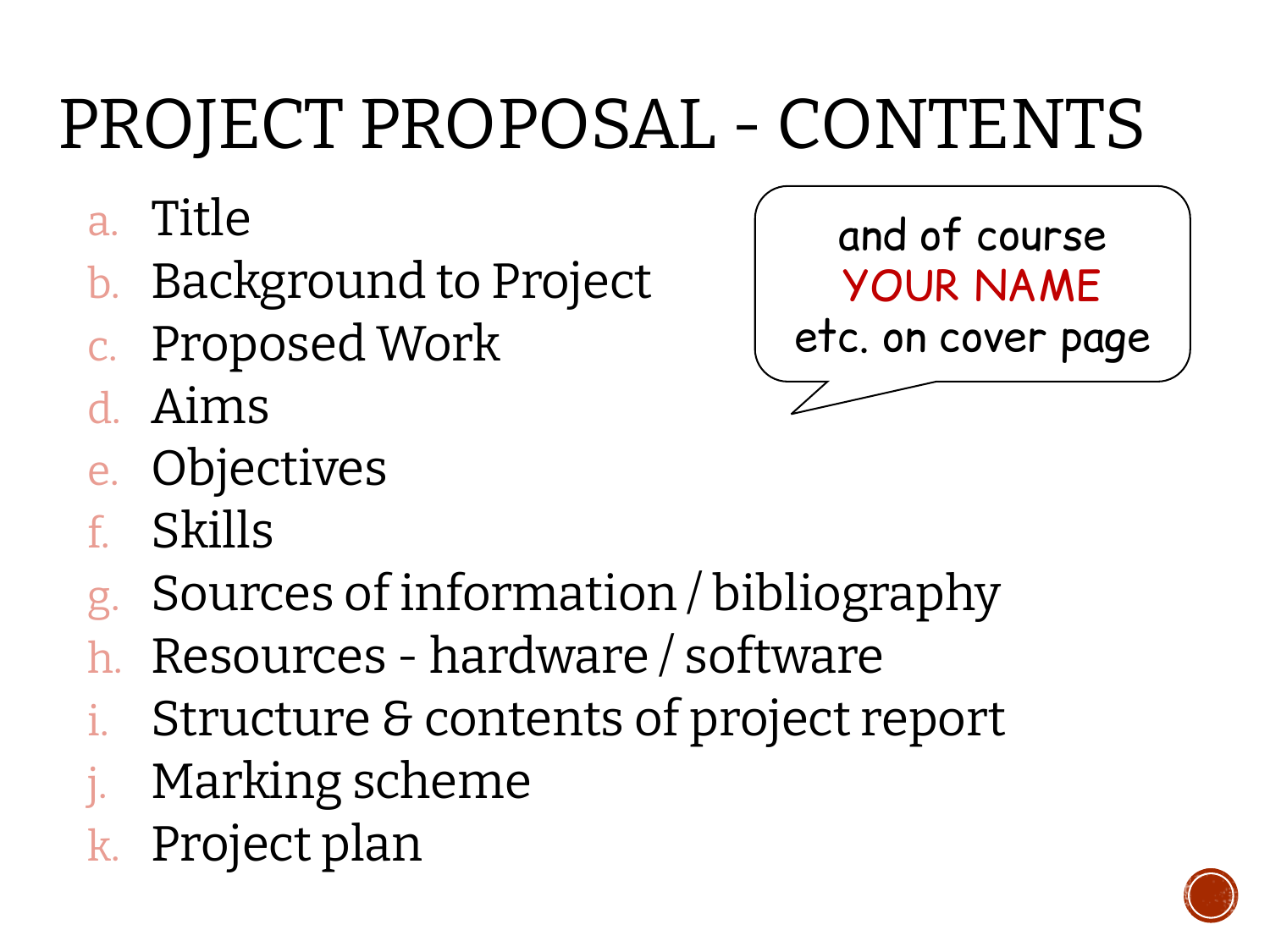

# Project Proposal - Contents
and of course
YOUR NAME
etc. on cover page
Title
Background to Project
Proposed Work
Aims
Objectives
Skills
Sources of information / bibliography
Resources - hardware / software
Structure & contents of project report
Marking scheme
Project plan